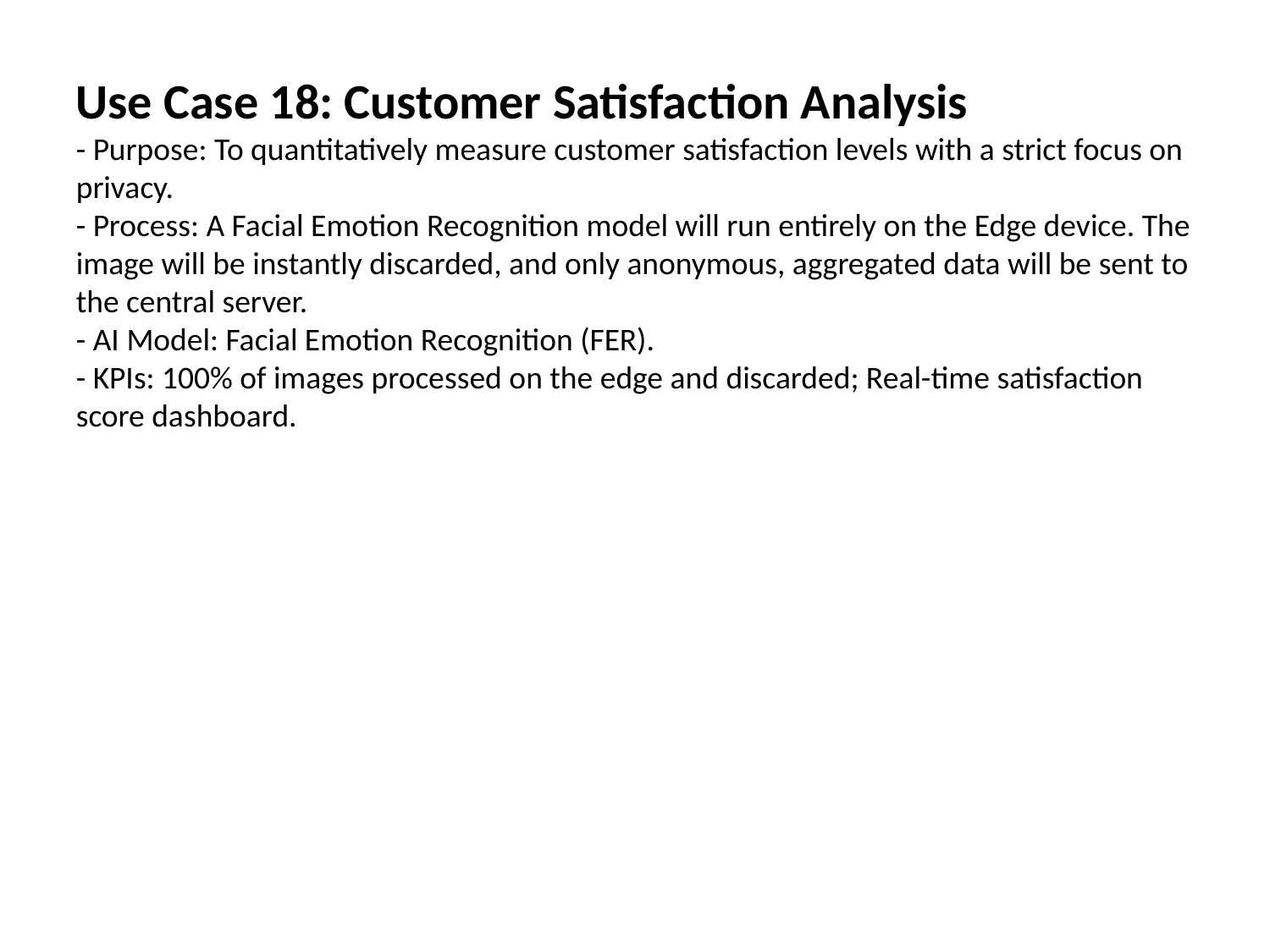

Use Case 18: Customer Satisfaction Analysis
- Purpose: To quantitatively measure customer satisfaction levels with a strict focus on privacy.
- Process: A Facial Emotion Recognition model will run entirely on the Edge device. The image will be instantly discarded, and only anonymous, aggregated data will be sent to the central server.
- AI Model: Facial Emotion Recognition (FER).
- KPIs: 100% of images processed on the edge and discarded; Real-time satisfaction score dashboard.